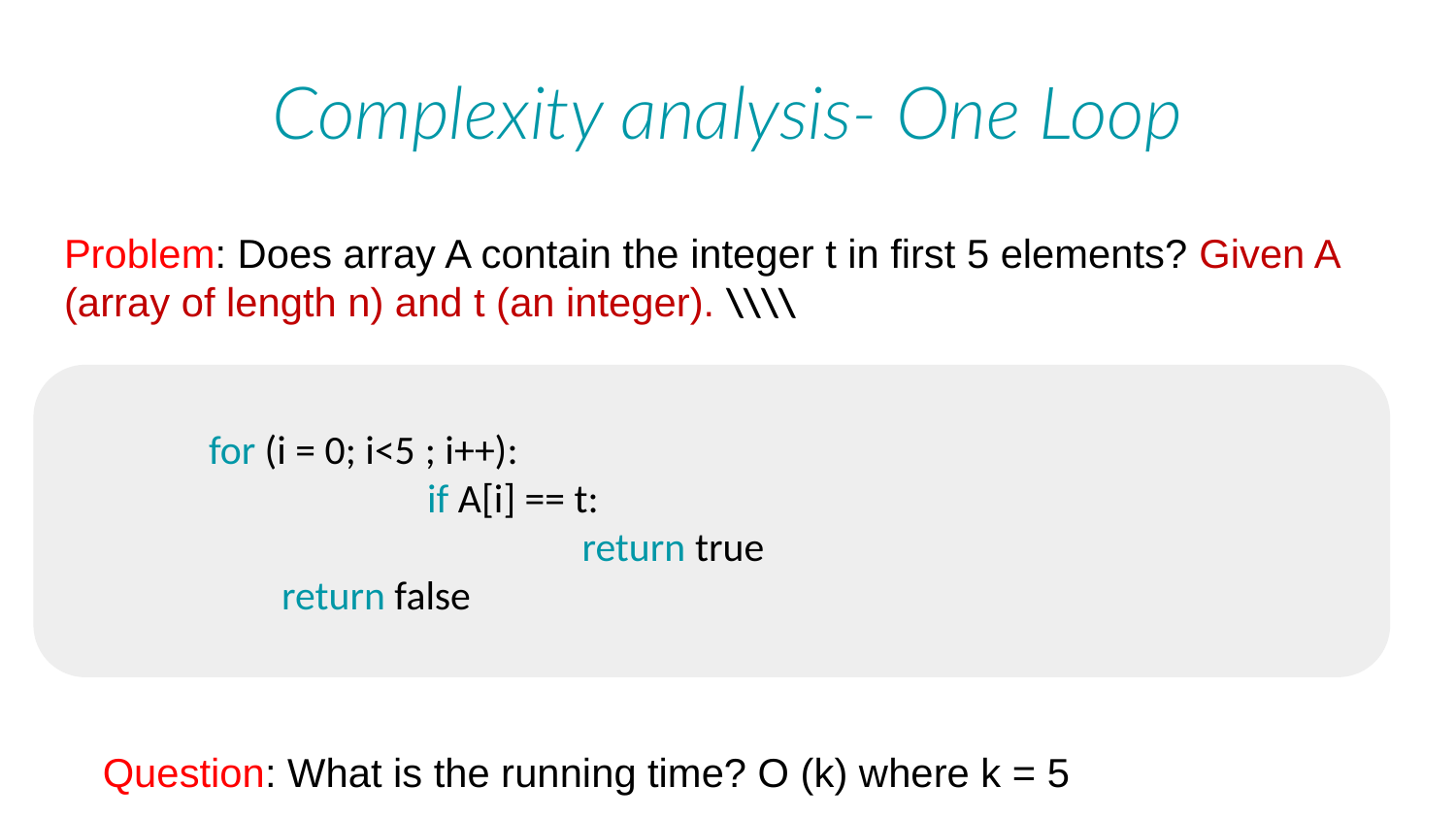

Complexity analysis- One Loop
Problem: Does array A contain the integer t in first 5 elements? Given A (array of length n) and t (an integer). \\\\
for (i = 0; i<5 ; i++):
		if A[i] == t:
			 return true
	return false
Question: What is the running time? O (k) where k = 5
5